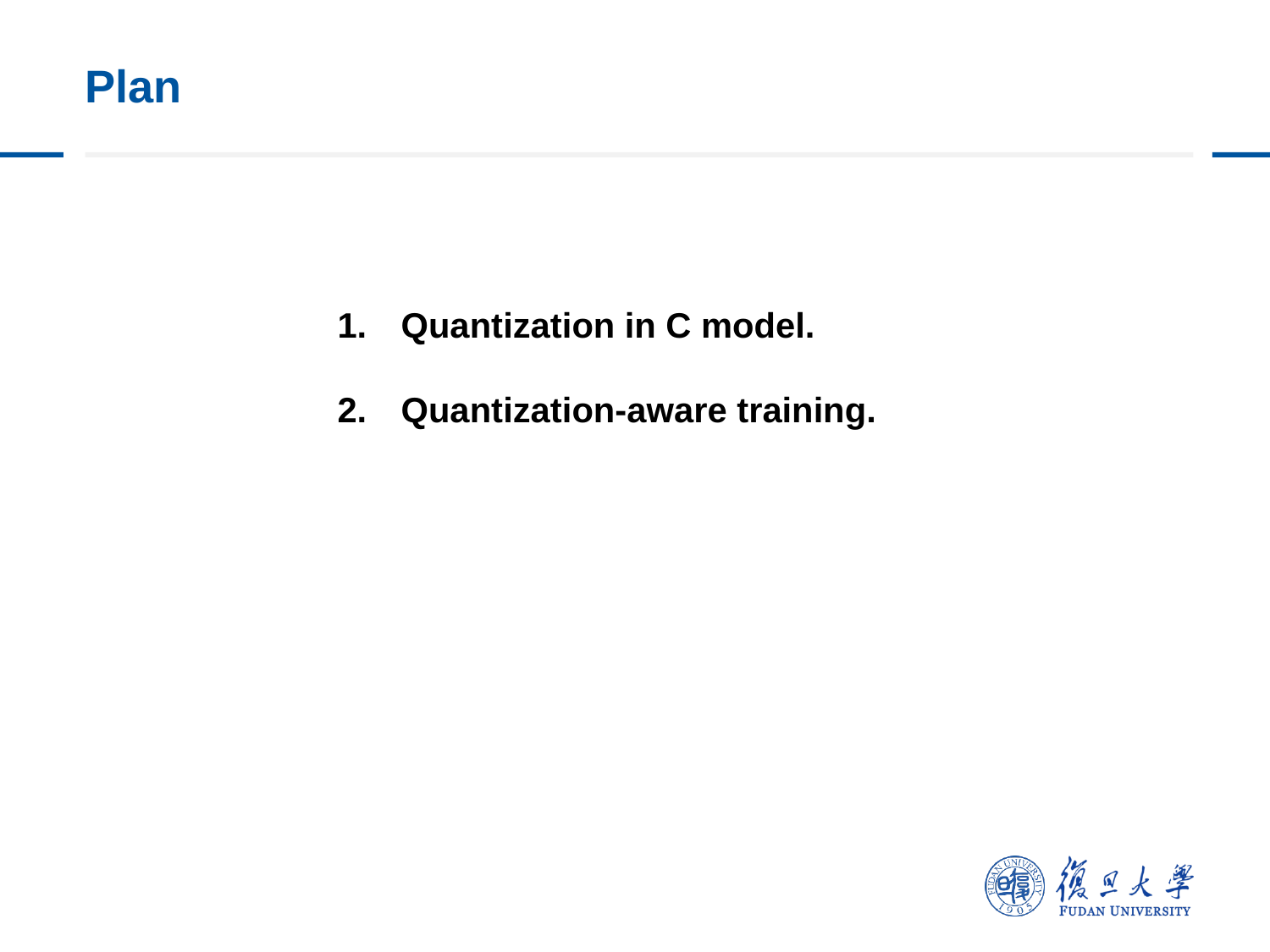

# Plan
Quantization in C model.

Quantization-aware training.